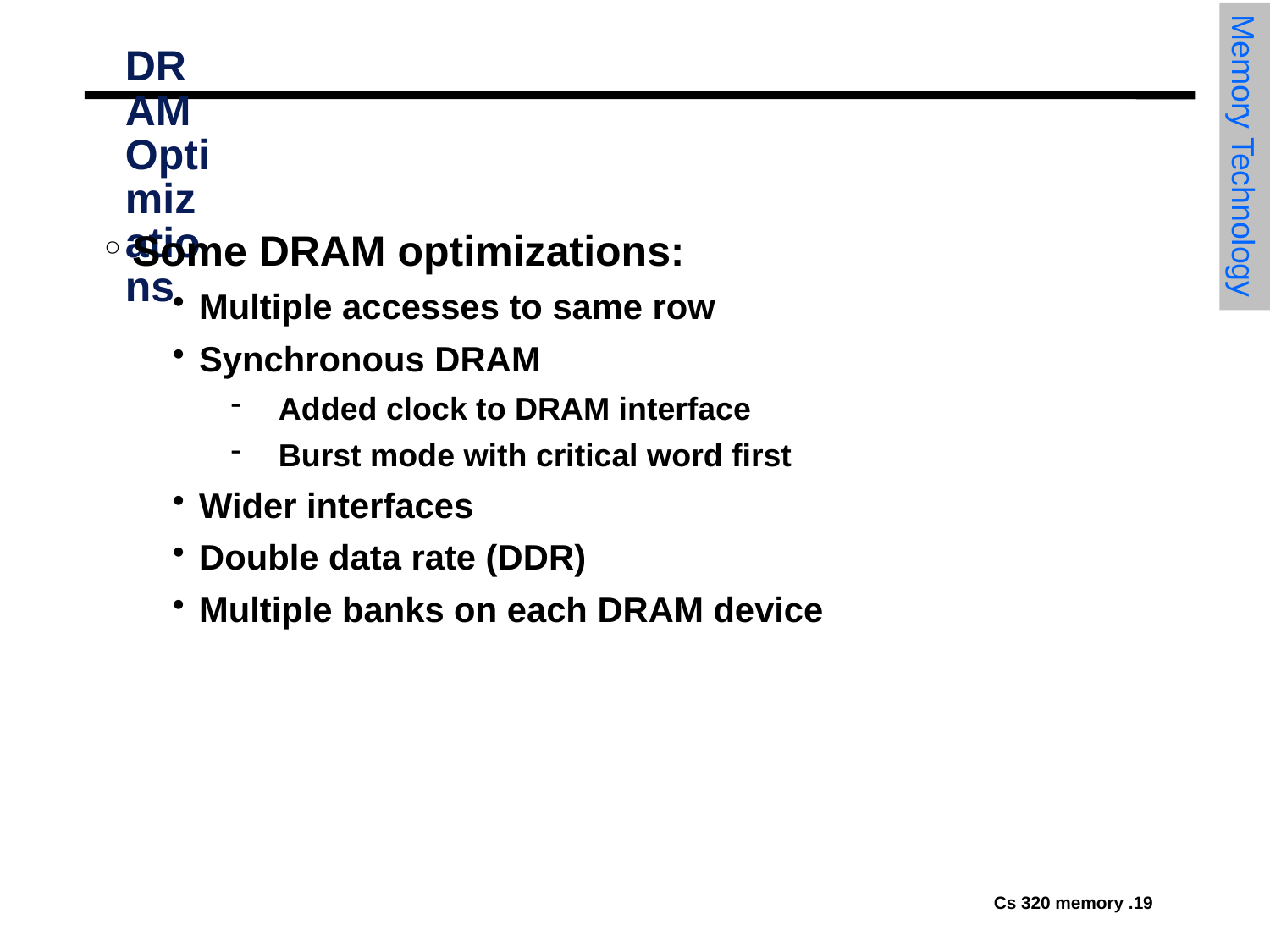

# DRAM Optimizations
Memory Technology

Some DRAM optimizations:
Multiple accesses to same row
Synchronous DRAM
Added clock to DRAM interface
Burst mode with critical word first
Wider interfaces
Double data rate (DDR)
Multiple banks on each DRAM device